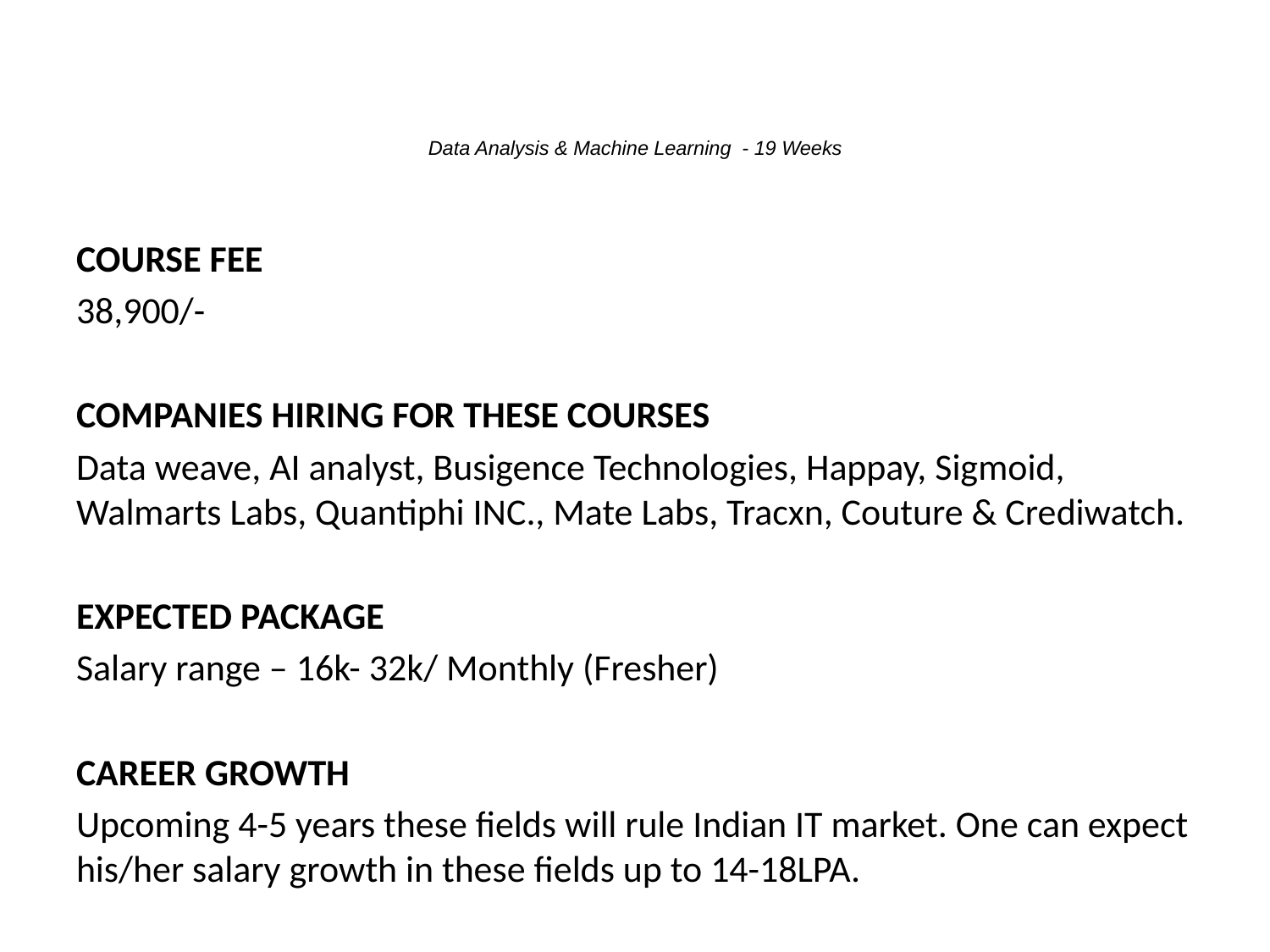

# Data Analysis & Machine Learning  - 19 Weeks
COURSE FEE
38,900/-

COMPANIES HIRING FOR THESE COURSES
Data weave, AI analyst, Busigence Technologies, Happay, Sigmoid, Walmarts Labs, Quantiphi INC., Mate Labs, Tracxn, Couture & Crediwatch.

EXPECTED PACKAGE
Salary range – 16k- 32k/ Monthly (Fresher)

CAREER GROWTH
Upcoming 4-5 years these fields will rule Indian IT market. One can expect his/her salary growth in these fields up to 14-18LPA.